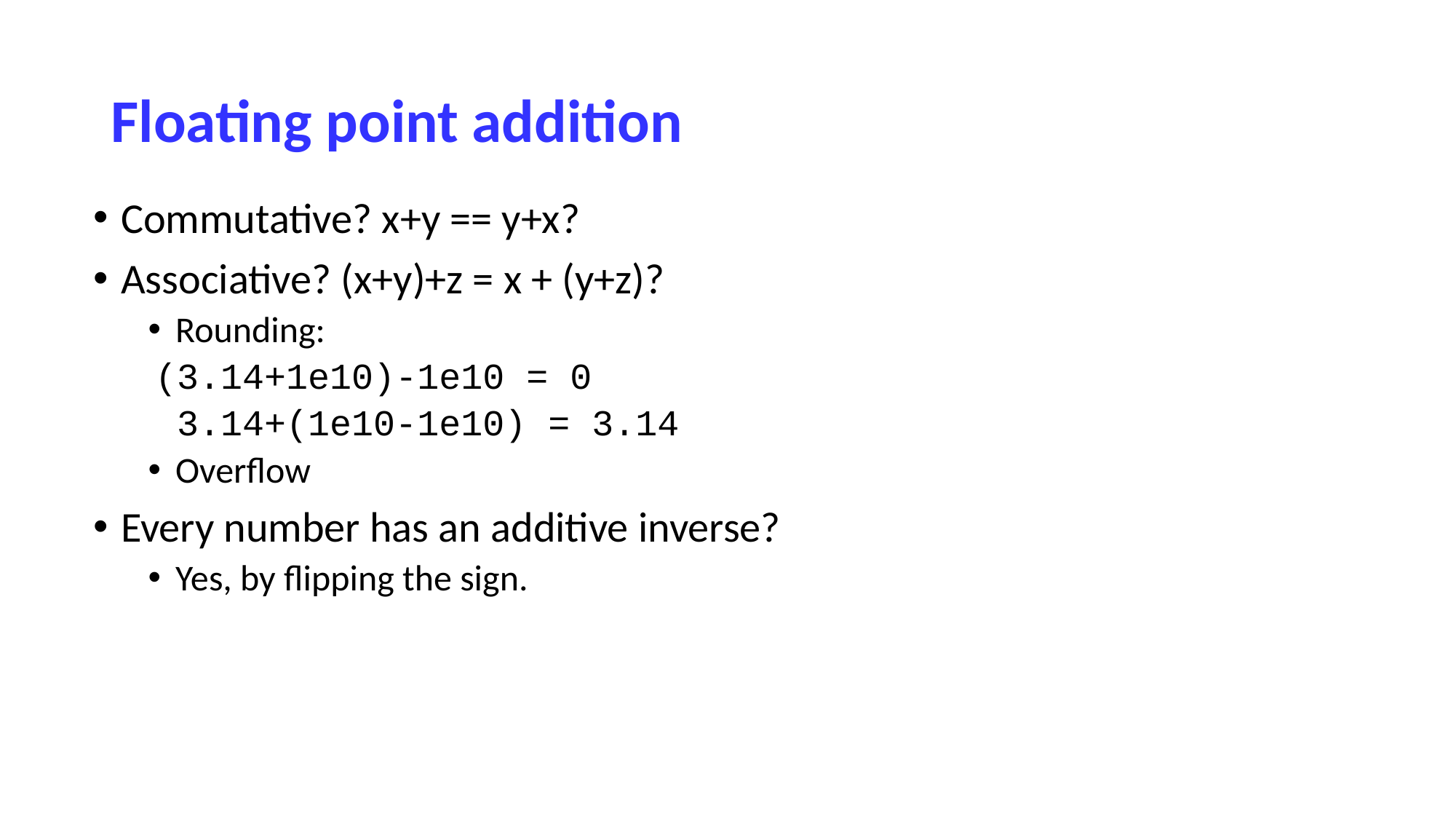

# Floating point addition
Commutative? x+y == y+x?
Associative? (x+y)+z = x + (y+z)?
Rounding:
(3.14+1e10)-1e10 = 0
 3.14+(1e10-1e10) = 3.14
Overflow
Every number has an additive inverse?
Yes, by flipping the sign.